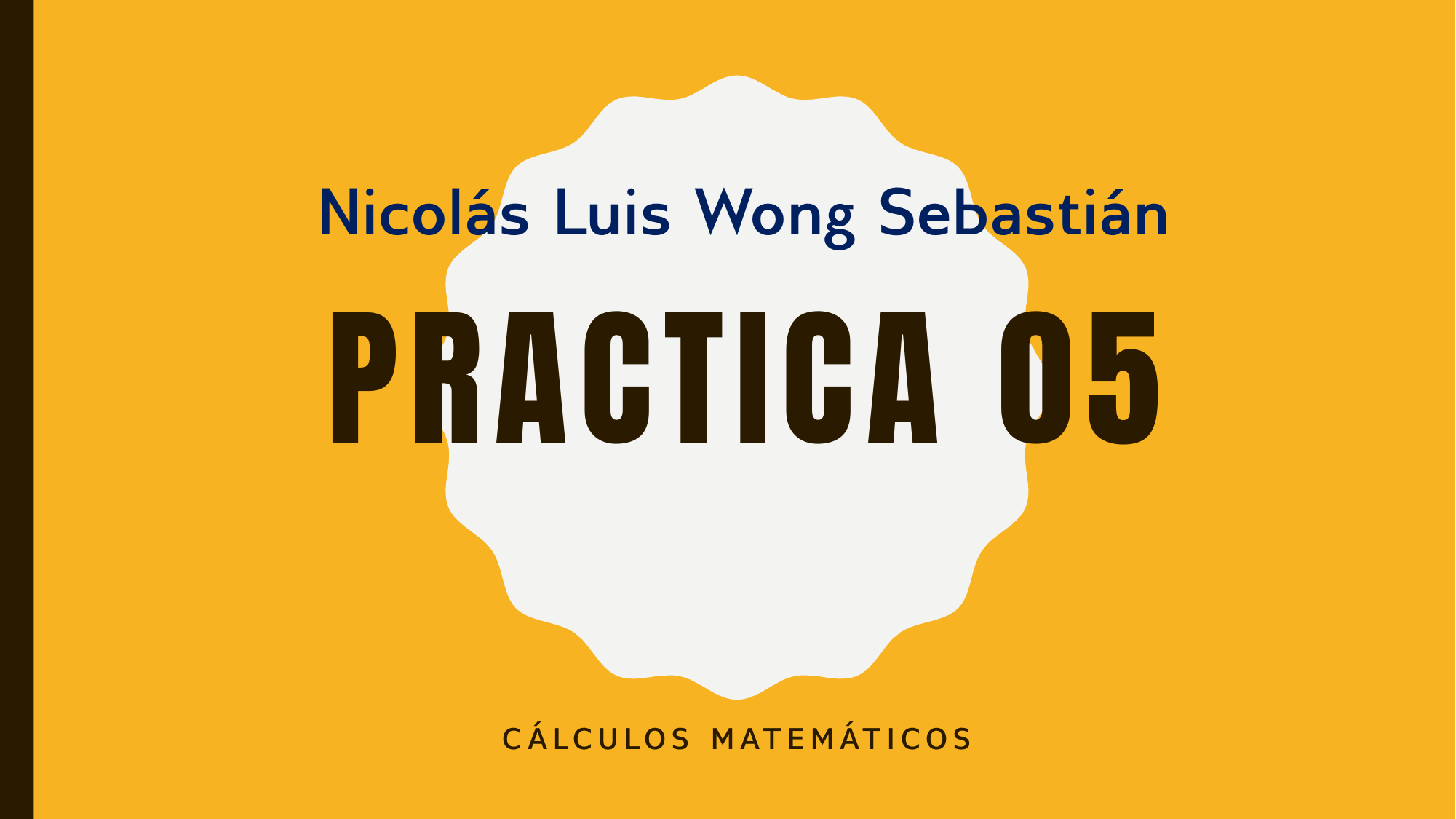

# Practica 05
Nicolás Luis Wong Sebastián
cálculos matemáticos